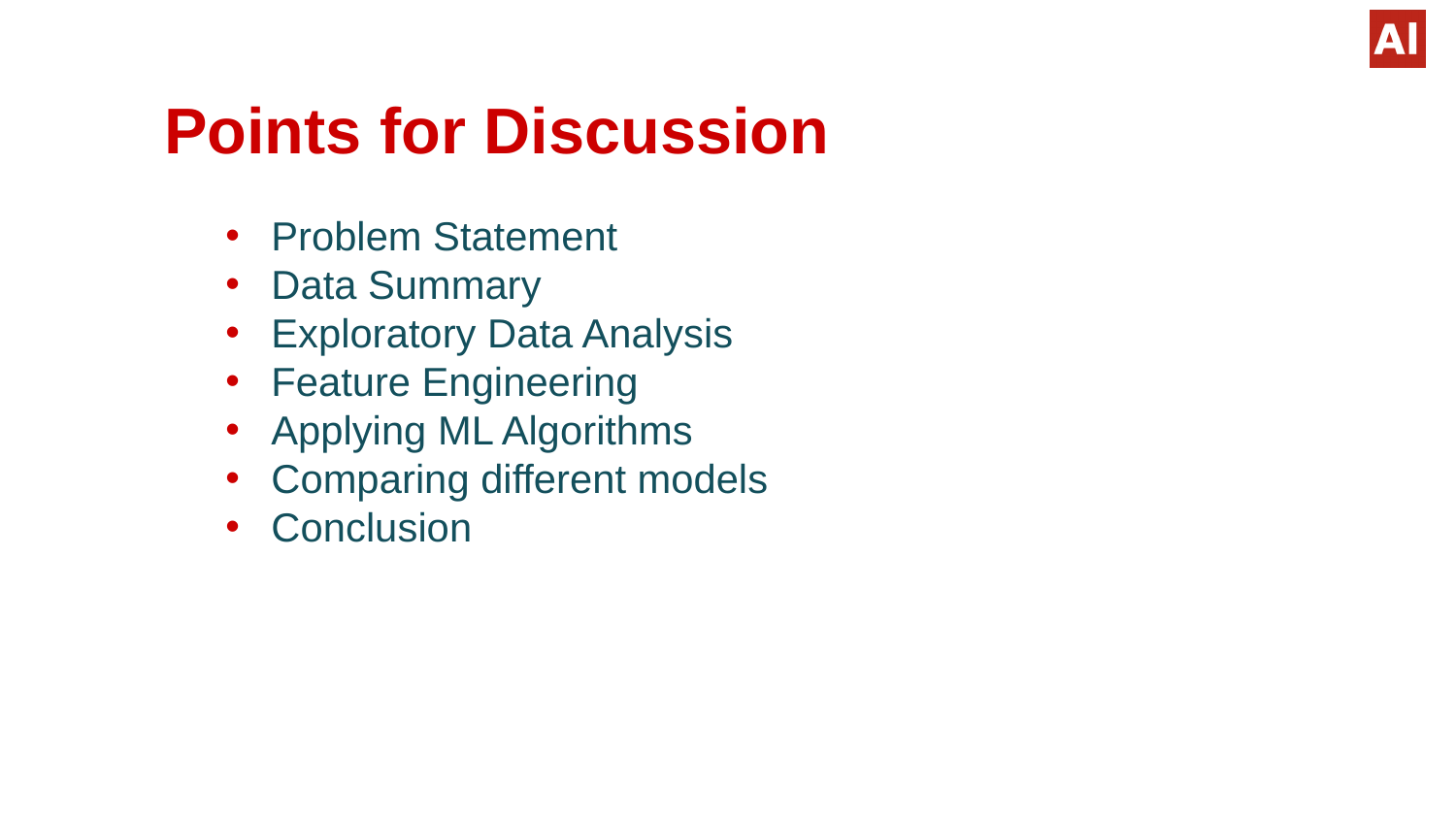

Points for Discussion
Problem Statement
Data Summary
Exploratory Data Analysis
Feature Engineering
Applying ML Algorithms
Comparing different models
Conclusion